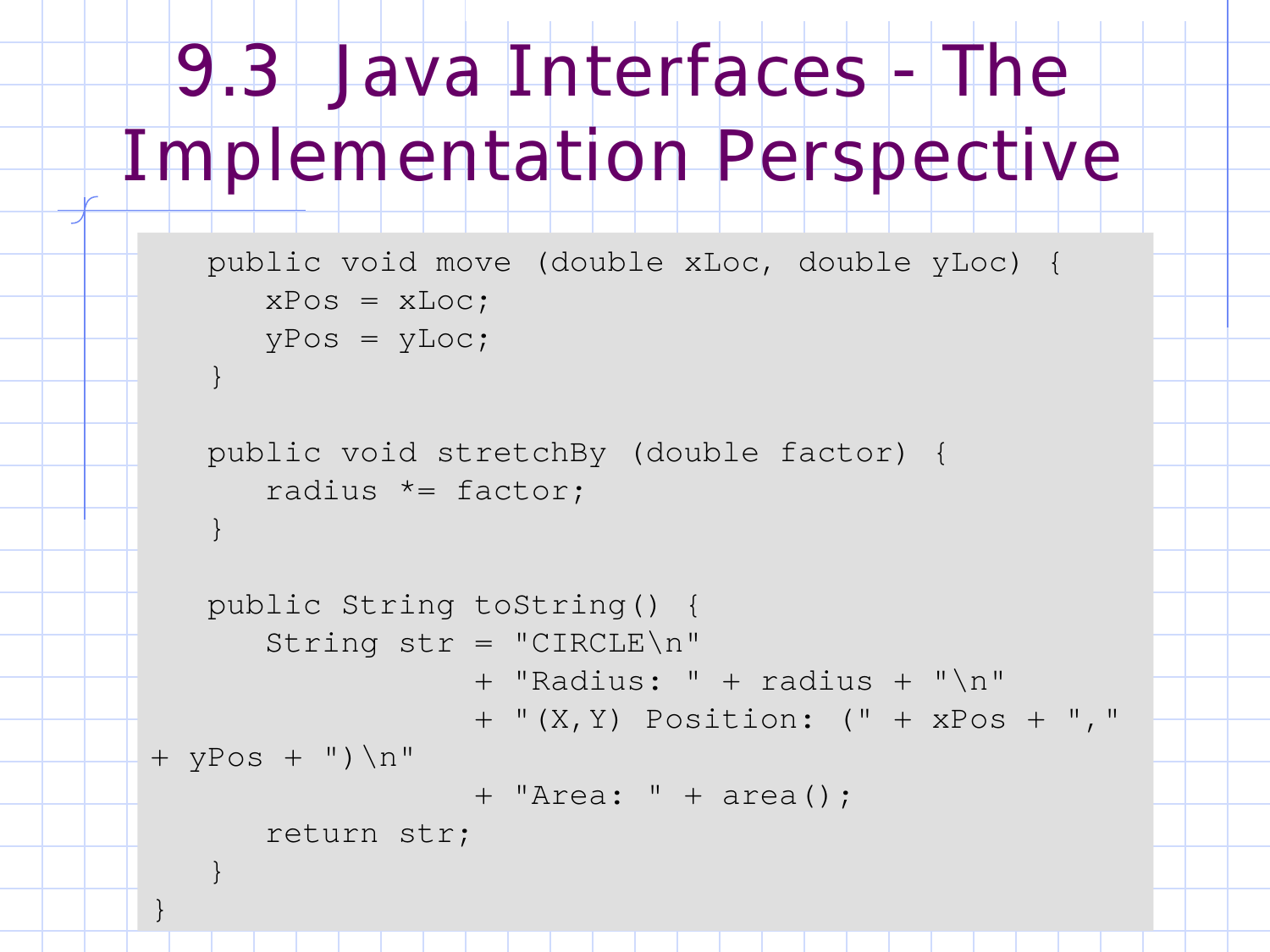

# 9.3  Java Interfaces - The Implementation Perspective
   public void move (double xLoc, double yLoc) {
      xPos = xLoc;
      yPos = yLoc;
   }

   public void stretchBy (double factor) {
      radius *= factor;
   }

   public String toString() {
      String str = "CIRCLE\n"
                 + "Radius: " + radius + "\n"
                 + "(X,Y) Position: (" + xPos + "," + yPos + ")\n"
                 + "Area: " + area();
      return str;
   }
}